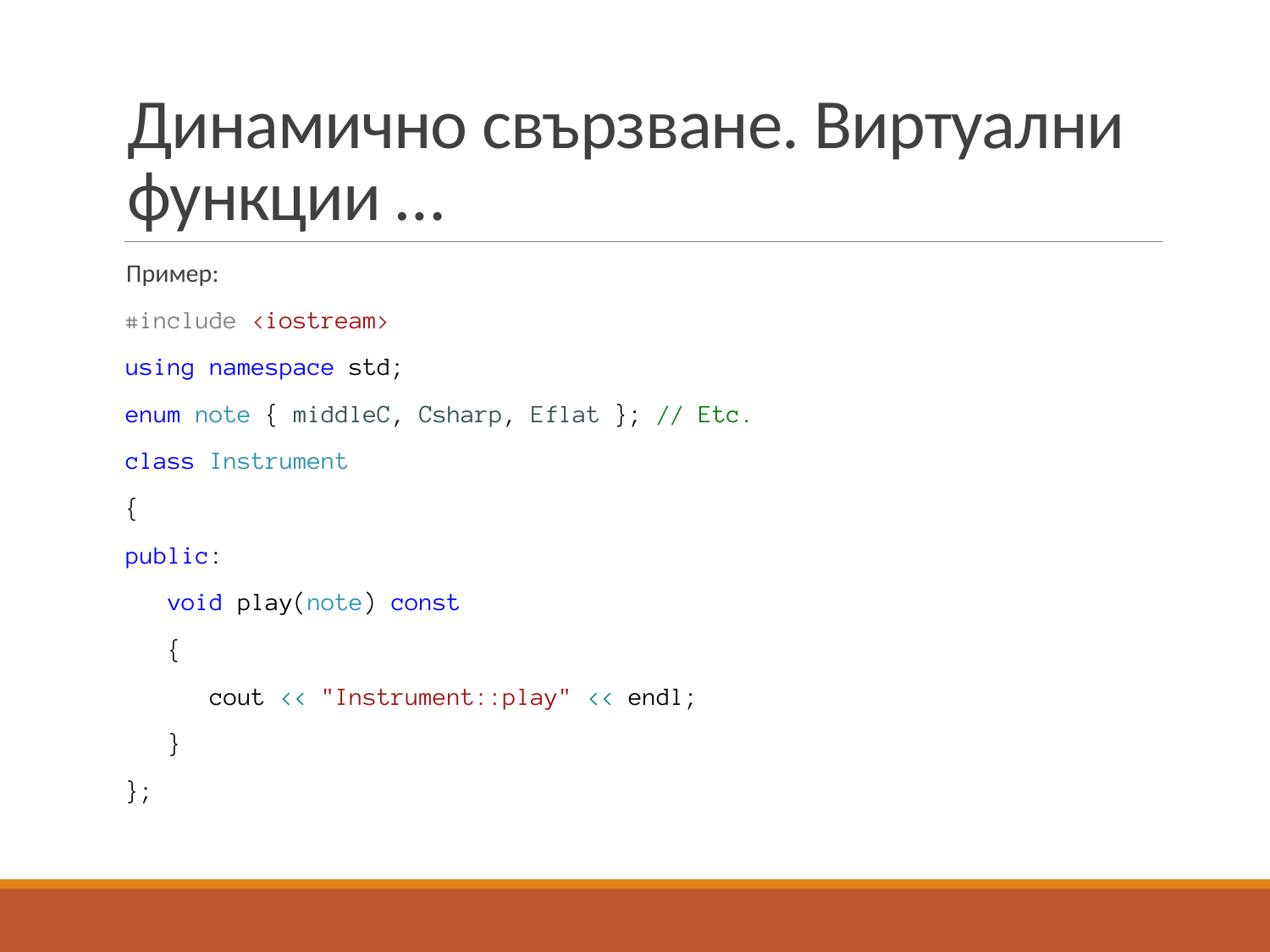

# Динамично свързване. Виртуални функции …
Пример:
#include <iostream>
using namespace std;
enum note { middleC, Csharp, Eflat }; // Etc.
class Instrument
{
public:
   void play(note) const
   {
      cout << "Instrument::play" << endl;
   }
};